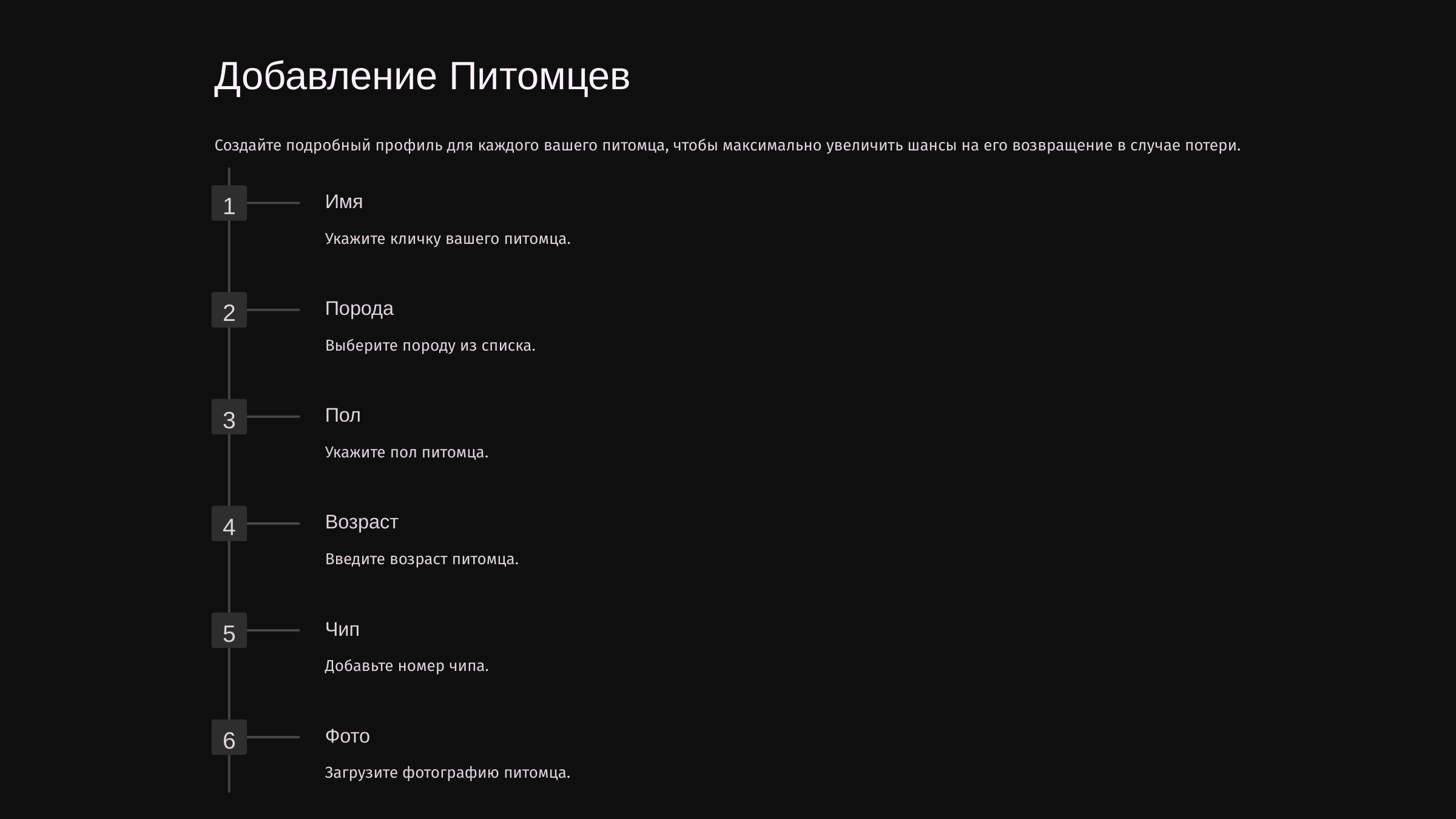

Добавление Питомцев
Создайте подробный профиль для каждого вашего питомца, чтобы максимально увеличить шансы на его возвращение в случае потери.

Имя

1

Укажите кличку вашего питомца.
Порода

2

Выберите породу из списка.
Пол

3

Укажите пол питомца.
Возраст

4

Введите возраст питомца.
Чип

5

Добавьте номер чипа.
Фото

6

Загрузите фотографию питомца.